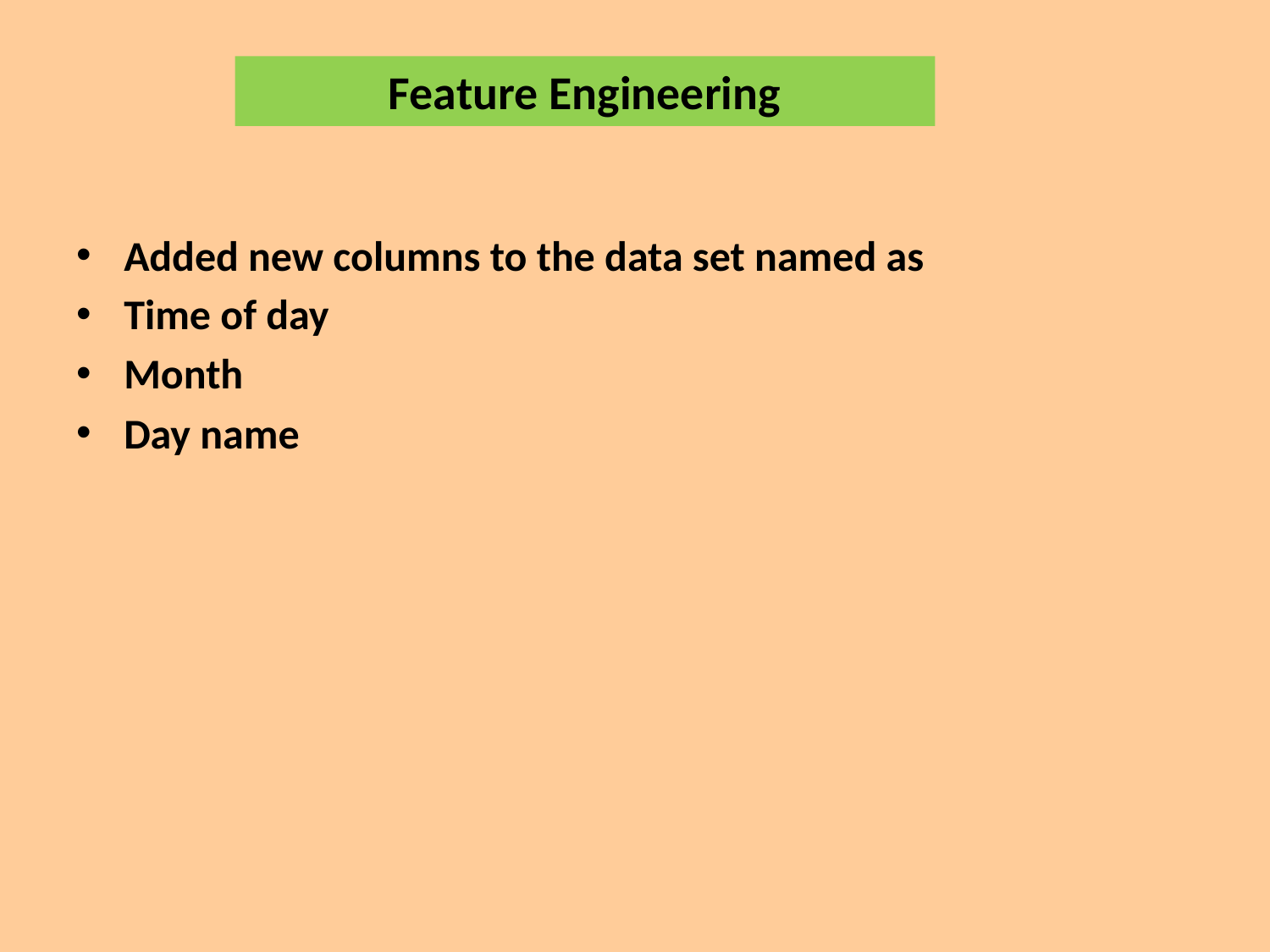

# Feature Engineering
Added new columns to the data set named as
Time of day
Month
Day name